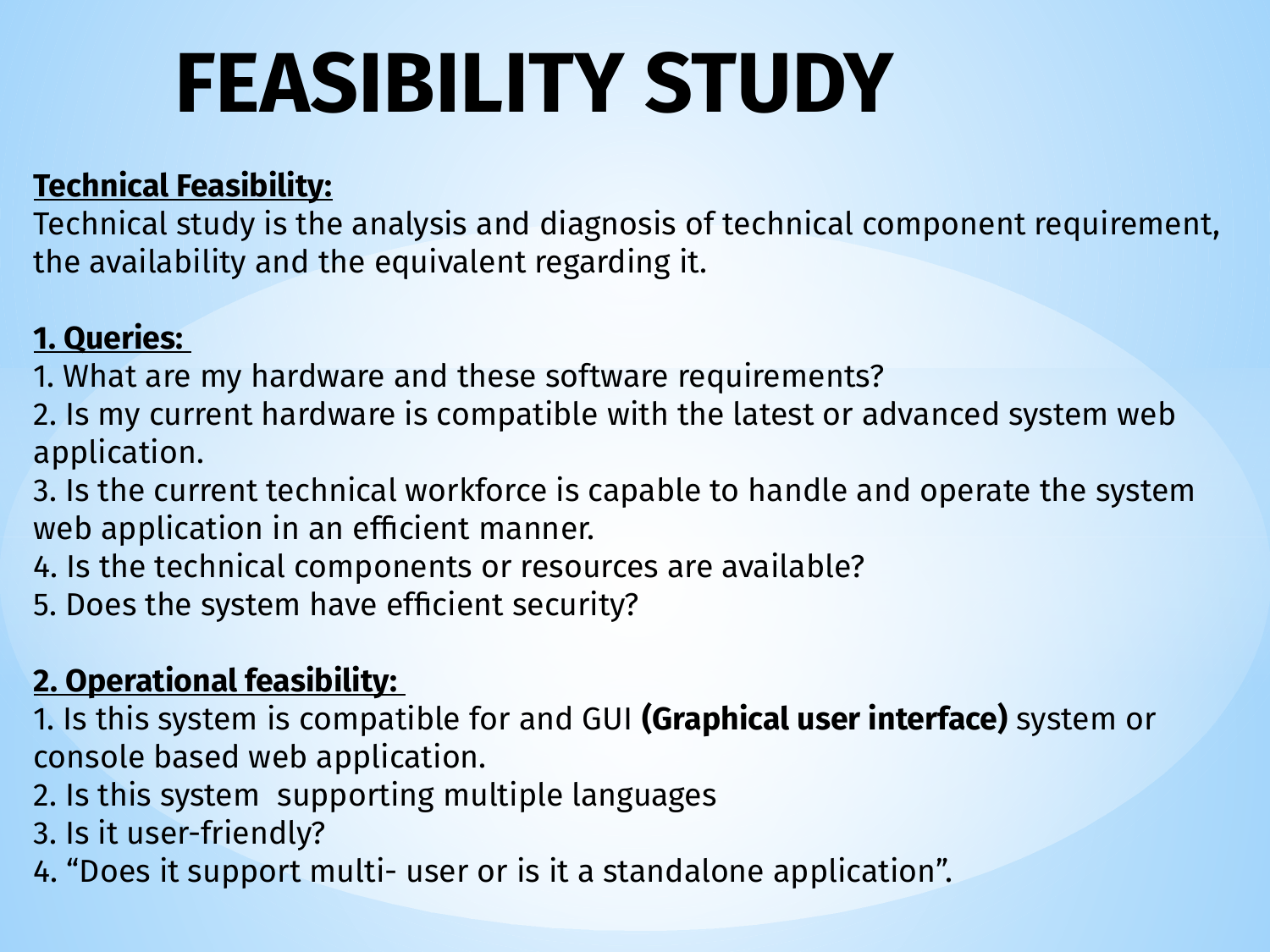

# FEASIBILITY STUDY
Technical Feasibility:
Technical study is the analysis and diagnosis of technical component requirement, the availability and the equivalent regarding it.

1. Queries:
1. What are my hardware and these software requirements?
2. Is my current hardware is compatible with the latest or advanced system web application.
3. Is the current technical workforce is capable to handle and operate the system web application in an efficient manner.
4. Is the technical components or resources are available?
5. Does the system have efficient security?

2. Operational feasibility:
1. Is this system is compatible for and GUI (Graphical user interface) system or console based web application.
2. Is this system  supporting multiple languages
3. Is it user-friendly?
4. “Does it support multi- user or is it a standalone application”.